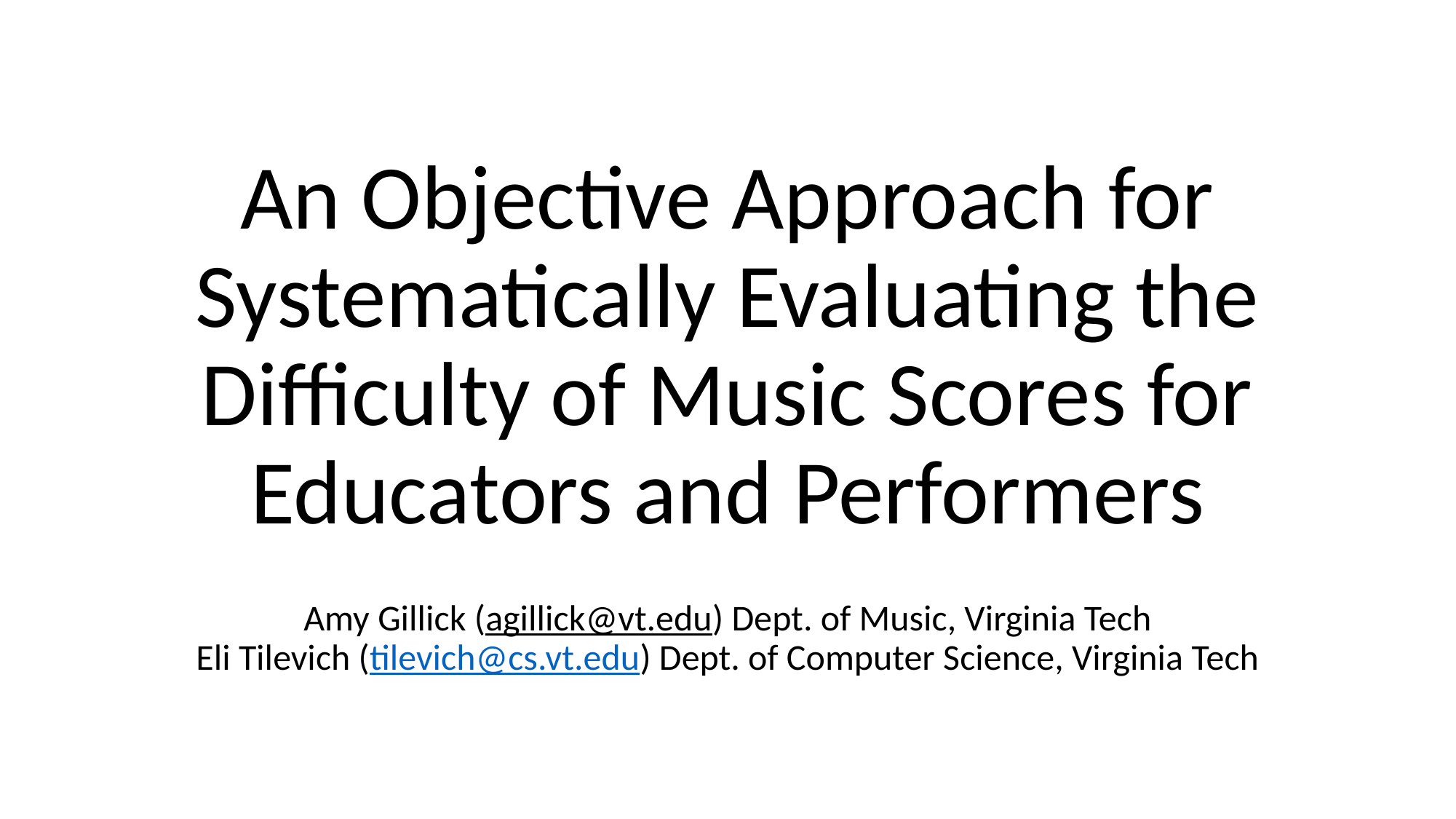

# An Objective Approach for Systematically Evaluating the Difficulty of Music Scores for Educators and Performers
Amy Gillick (agillick@vt.edu) Dept. of Music, Virginia Tech
Eli Tilevich (tilevich@cs.vt.edu) Dept. of Computer Science, Virginia Tech